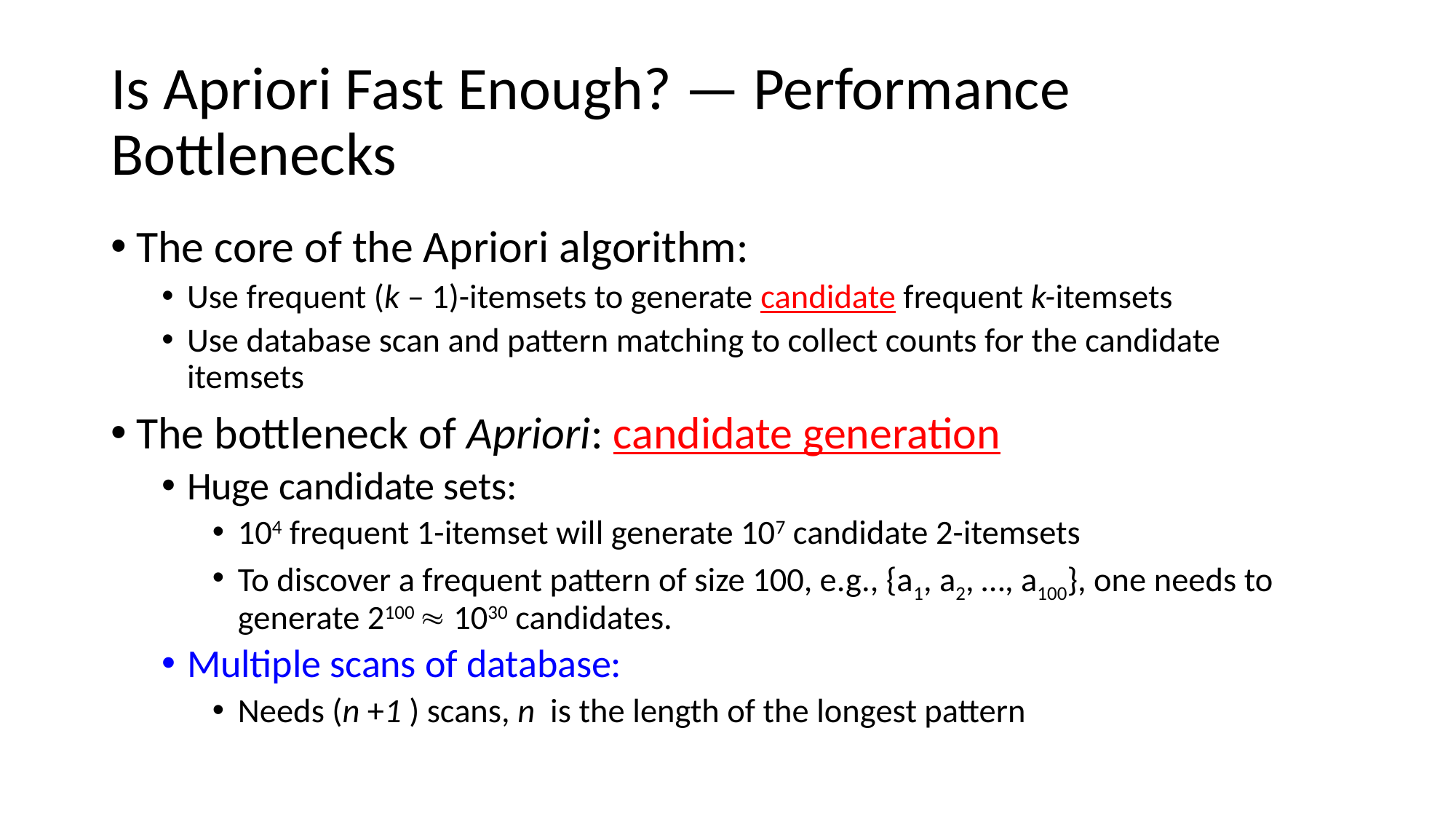

# Is Apriori Fast Enough? — Performance Bottlenecks
The core of the Apriori algorithm:
Use frequent (k – 1)-itemsets to generate candidate frequent k-itemsets
Use database scan and pattern matching to collect counts for the candidate itemsets
The bottleneck of Apriori: candidate generation
Huge candidate sets:
104 frequent 1-itemset will generate 107 candidate 2-itemsets
To discover a frequent pattern of size 100, e.g., {a1, a2, …, a100}, one needs to generate 2100 ≈ 1030 candidates.
Multiple scans of database:
Needs (n +1 ) scans, n  is the length of the longest pattern